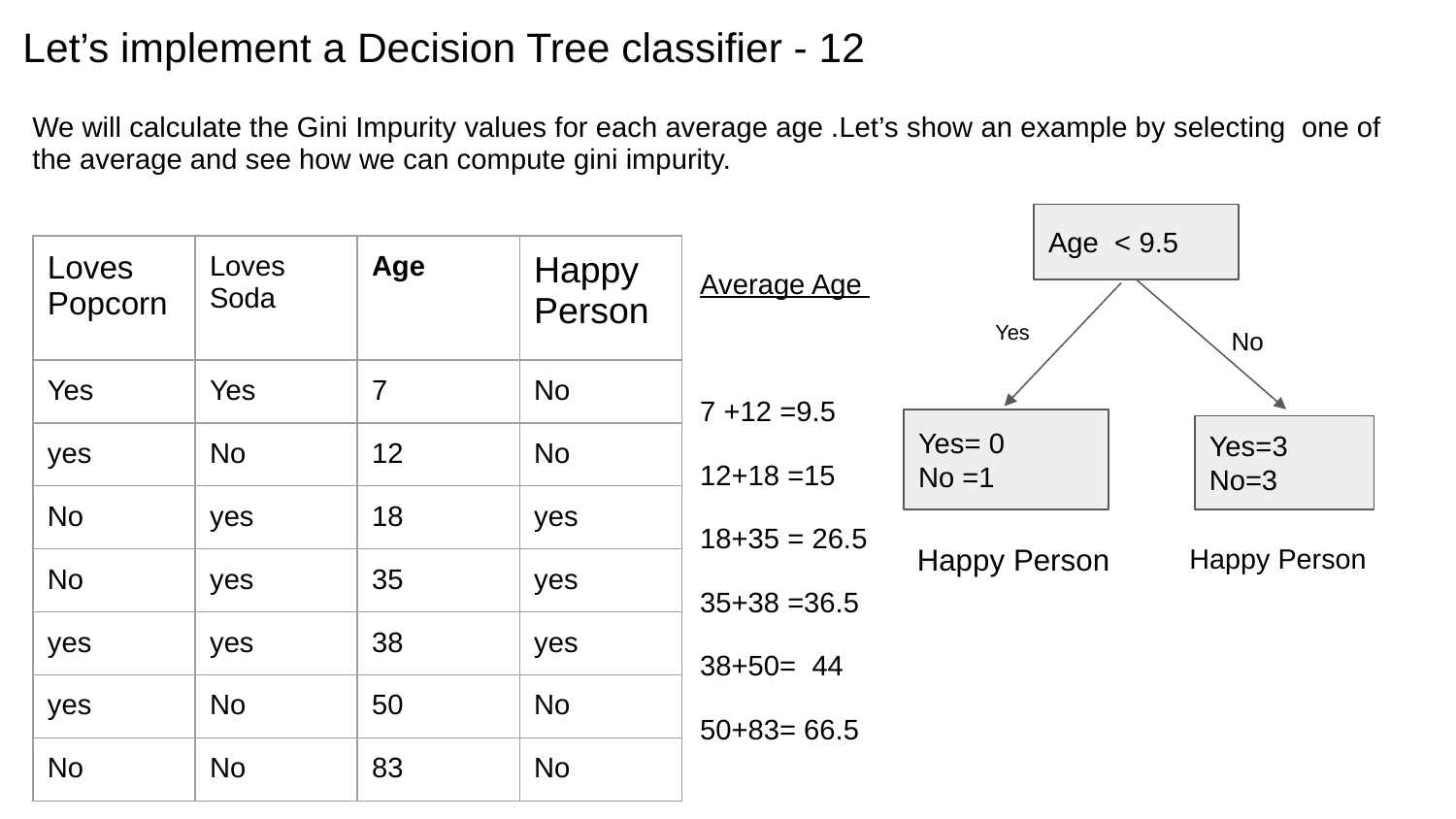

# Let’s implement a Decision Tree classifier - 12
We will calculate the Gini Impurity values for each average age .Let’s show an example by selecting  one of the average and see how we can compute gini impurity.
Age  < 9.5
| Loves Popcorn | Loves Soda | Age | Happy Person |
| --- | --- | --- | --- |
| Yes | Yes | 7 | No |
| yes | No | 12 | No |
| No | yes | 18 | yes |
| No | yes | 35 | yes |
| yes | yes | 38 | yes |
| yes | No | 50 | No |
| No | No | 83 | No |
Average Age

7 +12 =9.5

12+18 =15

18+35 = 26.5

35+38 =36.5

38+50=  44

50+83= 66.5
Yes
No

Yes= 0
No =1
Yes=3
No=3
Happy Person
Happy Person